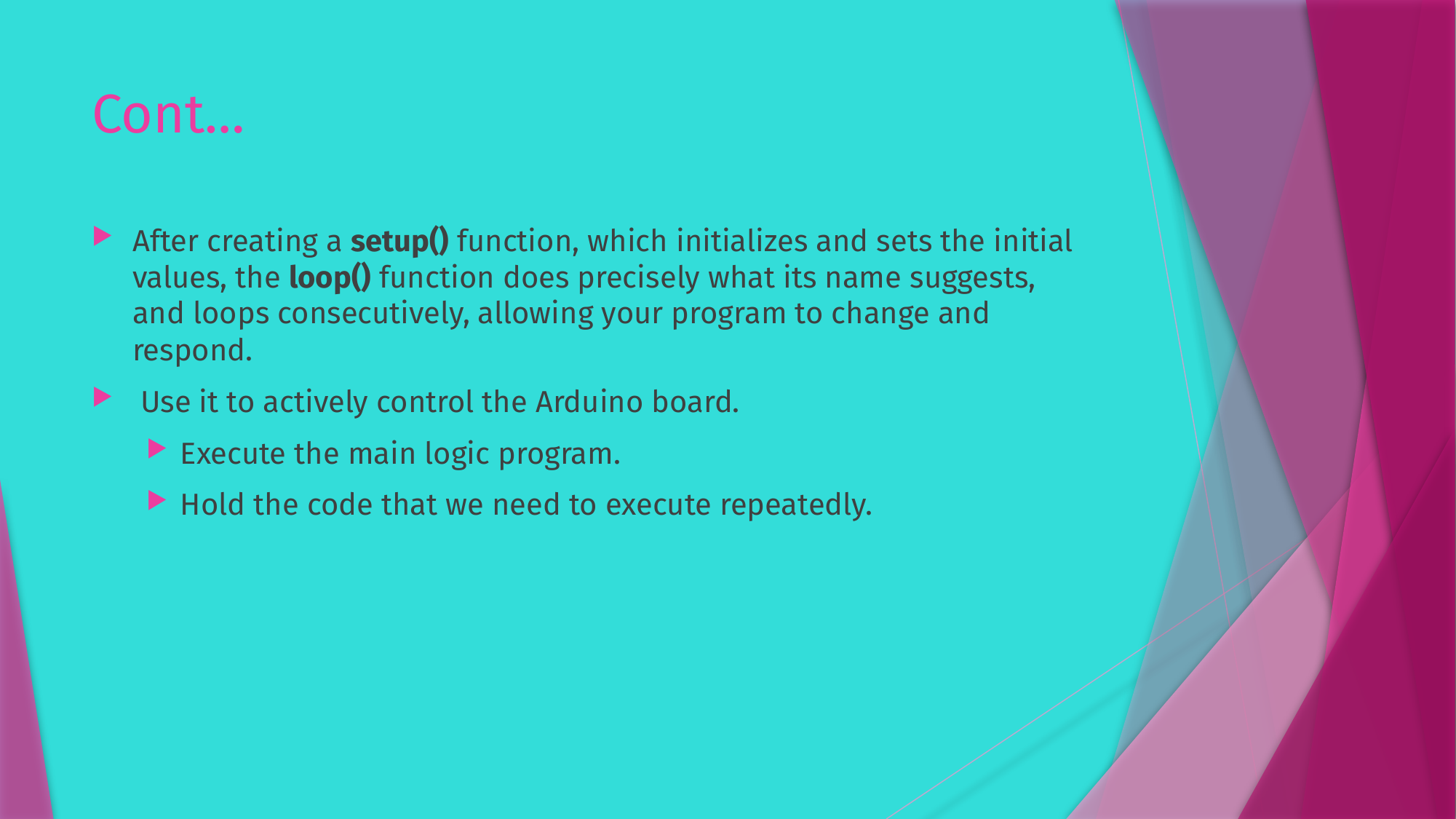

# Cont…
After creating a setup() function, which initializes and sets the initial values, the loop() function does precisely what its name suggests, and loops consecutively, allowing your program to change and respond.
 Use it to actively control the Arduino board.
Execute the main logic program.
Hold the code that we need to execute repeatedly.